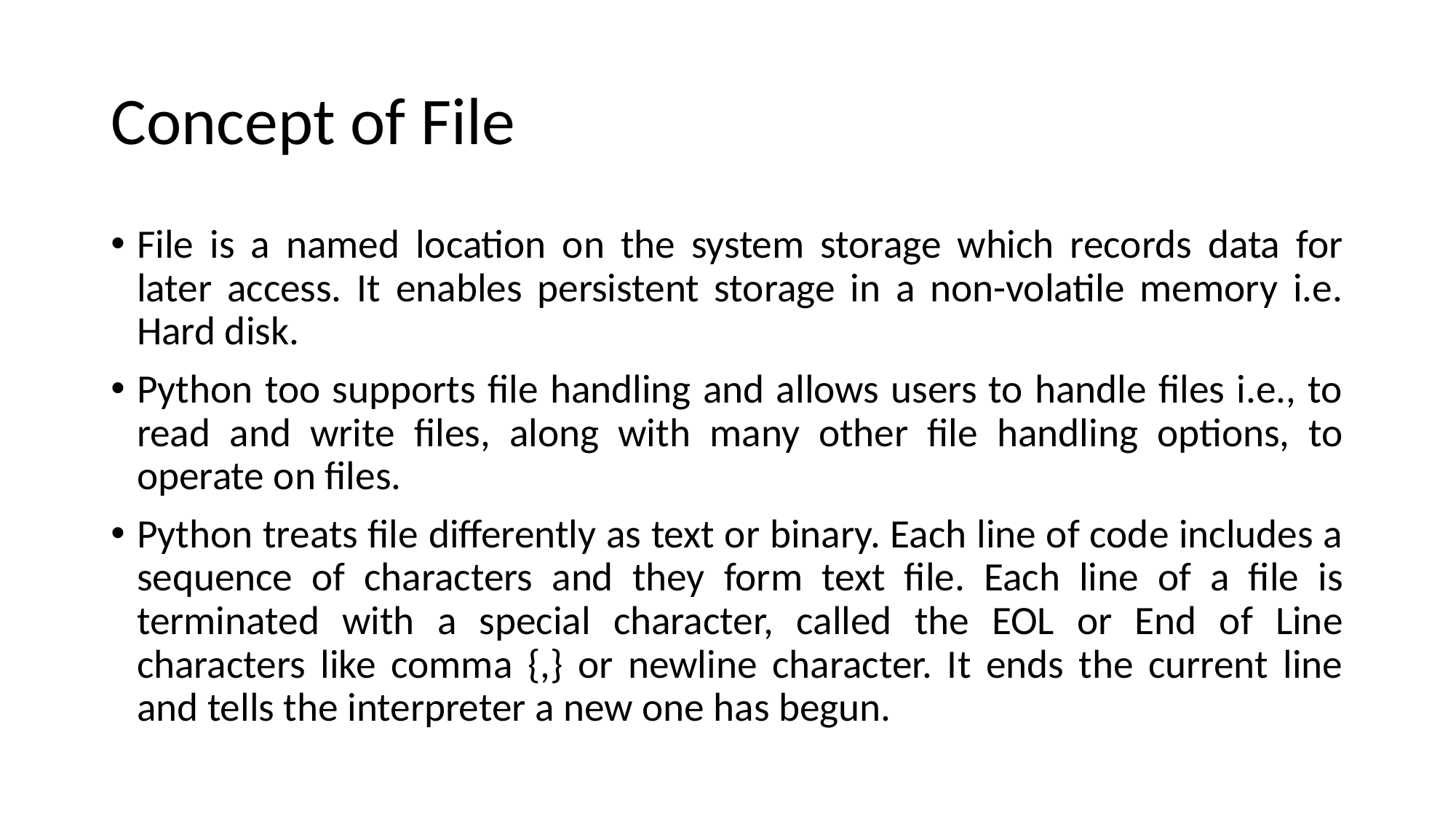

# Concept of File
File is a named location on the system storage which records data for later access. It enables persistent storage in a non-volatile memory i.e. Hard disk.
Python too supports file handling and allows users to handle files i.e., to read and write files, along with many other file handling options, to operate on files.
Python treats file differently as text or binary. Each line of code includes a sequence of characters and they form text file. Each line of a file is terminated with a special character, called the EOL or End of Line characters like comma {,} or newline character. It ends the current line and tells the interpreter a new one has begun.